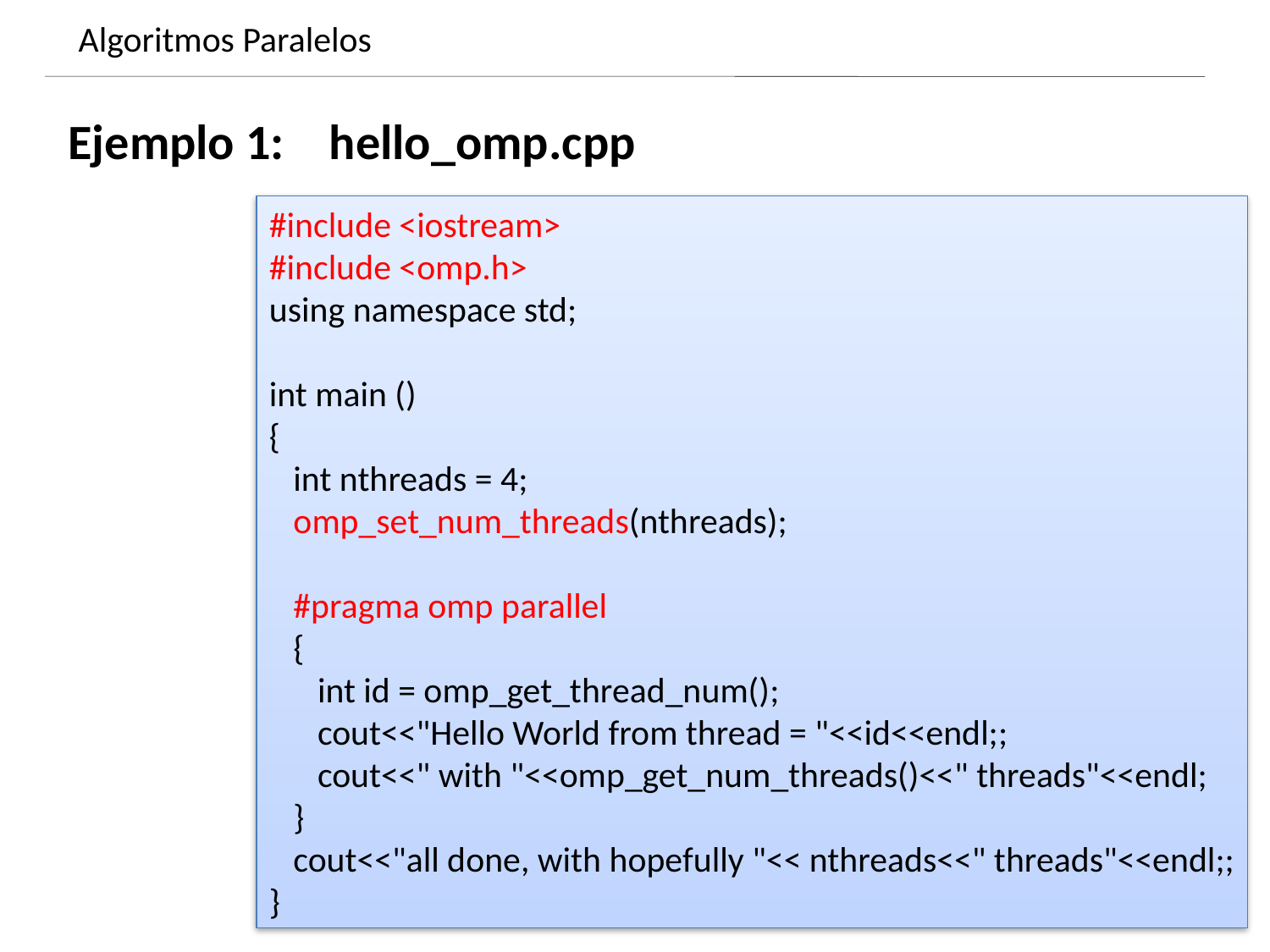

Algoritmos Paralelos
Dynamics of growing SMBHs in galaxy cores

Ejemplo 1:    hello_omp.cpp
#include <iostream>
#include <omp.h>
using namespace std;

int main ()
{
   int nthreads = 4;
   omp_set_num_threads(nthreads);

   #pragma omp parallel
   {
      int id = omp_get_thread_num();
      cout<<"Hello World from thread = "<<id<<endl;;
      cout<<" with "<<omp_get_num_threads()<<" threads"<<endl;
   }
   cout<<"all done, with hopefully "<< nthreads<<" threads"<<endl;;
}